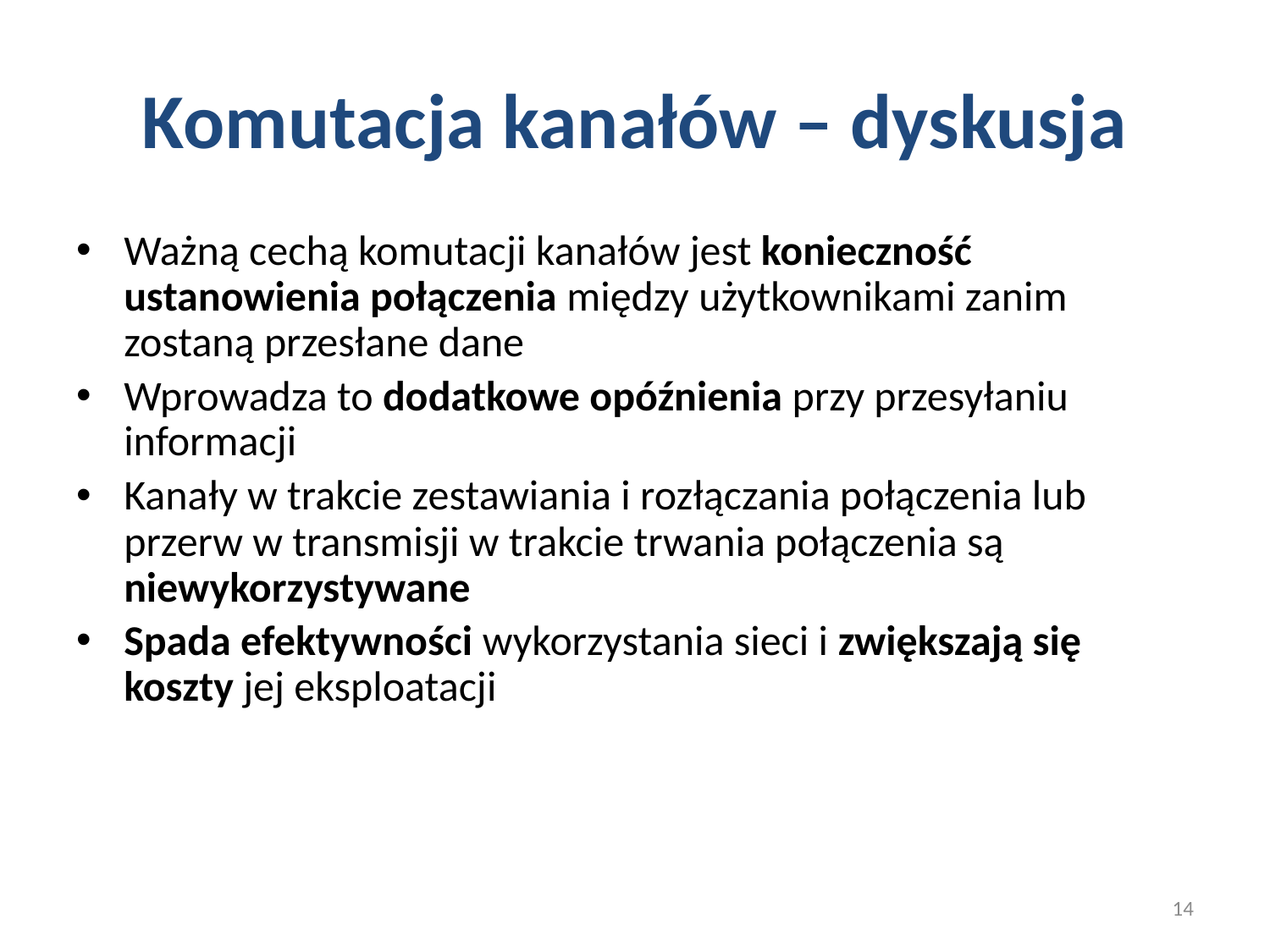

# Komutacja kanałów – dyskusja
Ważną cechą komutacji kanałów jest konieczność ustanowienia połączenia między użytkownikami zanim zostaną przesłane dane
Wprowadza to dodatkowe opóźnienia przy przesyłaniu informacji
Kanały w trakcie zestawiania i rozłączania połączenia lub przerw w transmisji w trakcie trwania połączenia są niewykorzystywane
Spada efektywności wykorzystania sieci i zwiększają się koszty jej eksploatacji

14